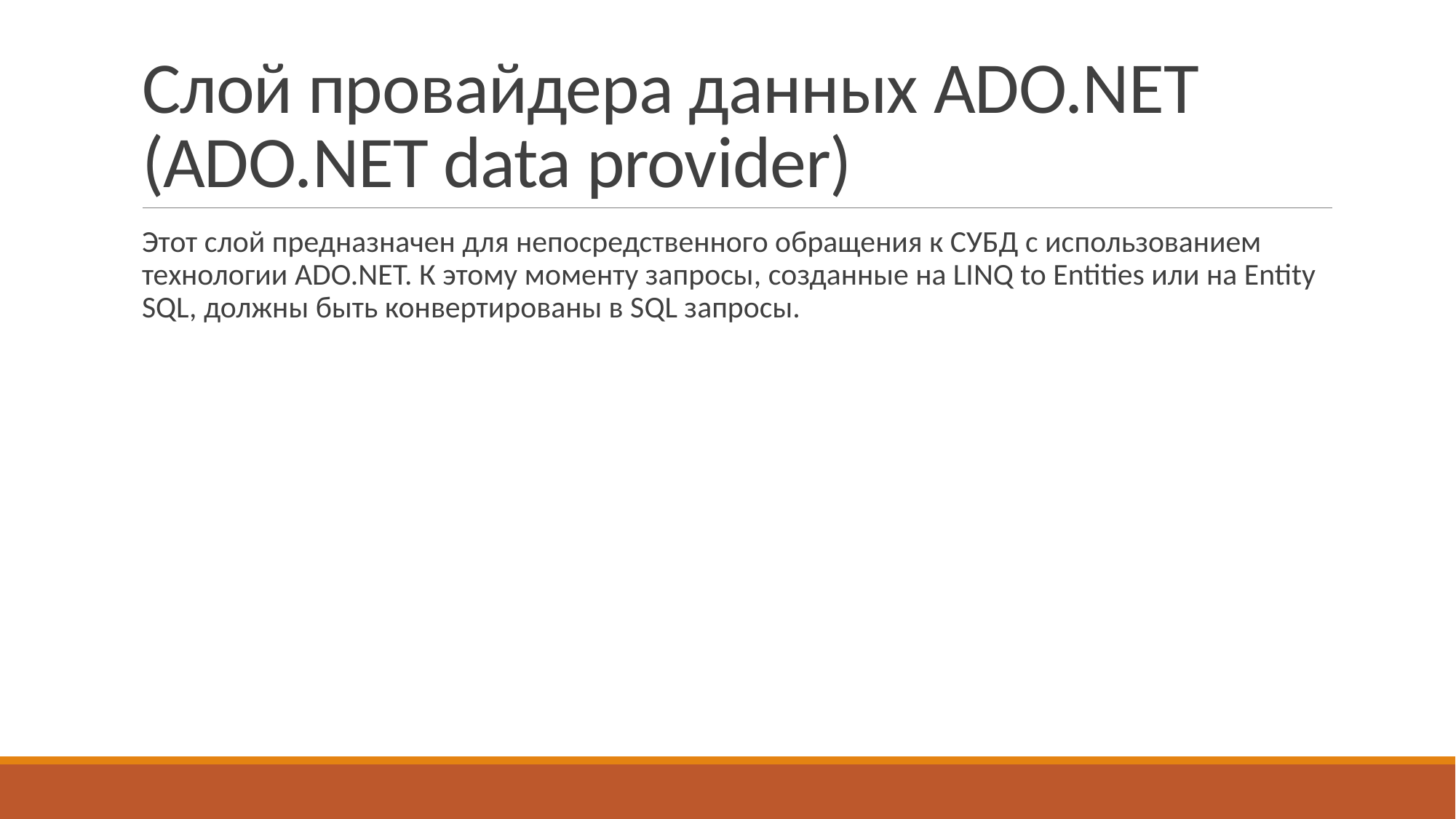

# Слой провайдера данных ADO.NET (ADO.NET data provider)
Этот слой предназначен для непосредственного обращения к СУБД с использованием технологии ADO.NET. К этому моменту запросы, созданные на LINQ to Entities или на Entity SQL, должны быть конвертированы в SQL запросы.